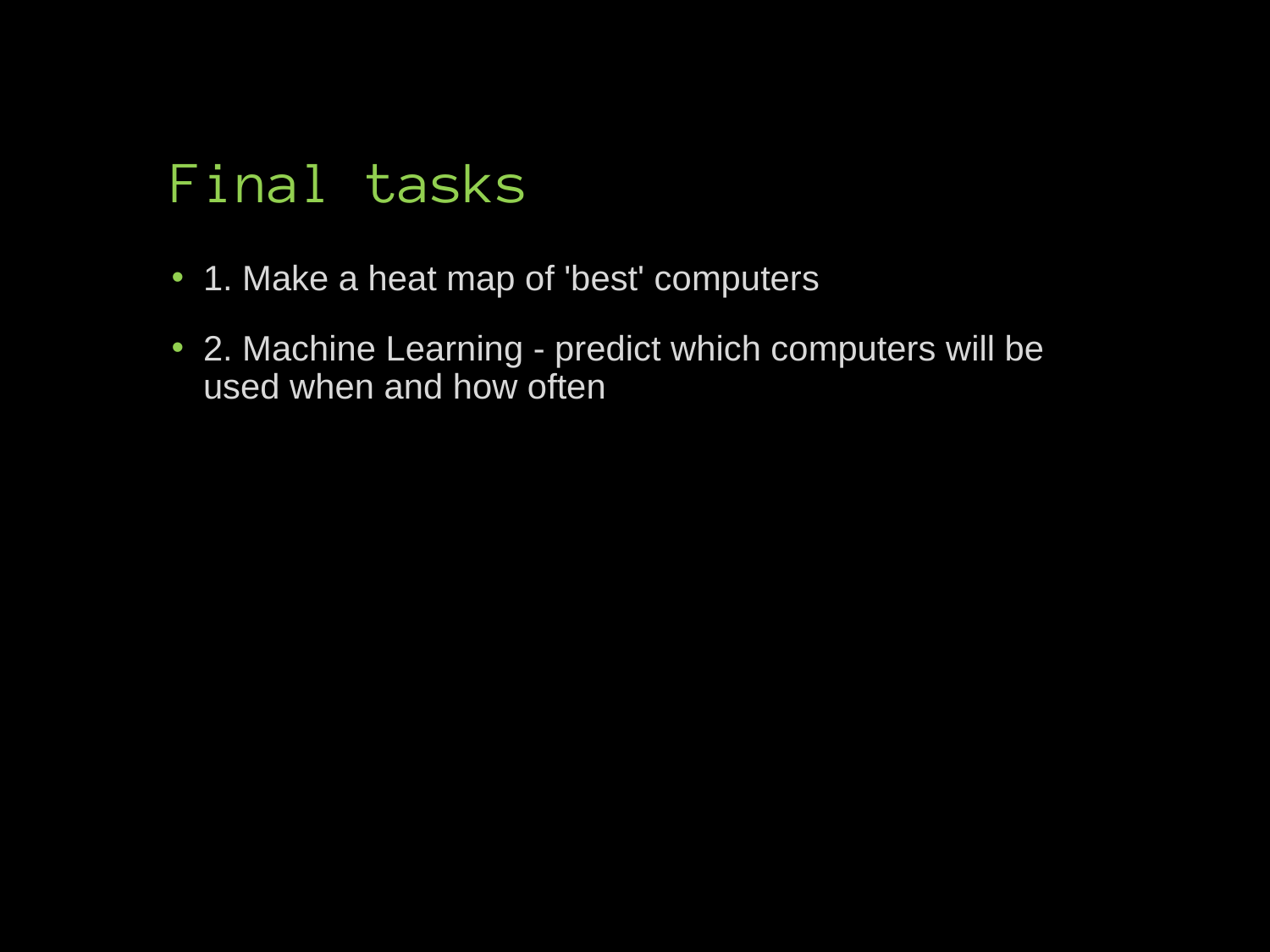

# Final tasks
1. Make a heat map of 'best' computers
2. Machine Learning - predict which computers will be used when and how often